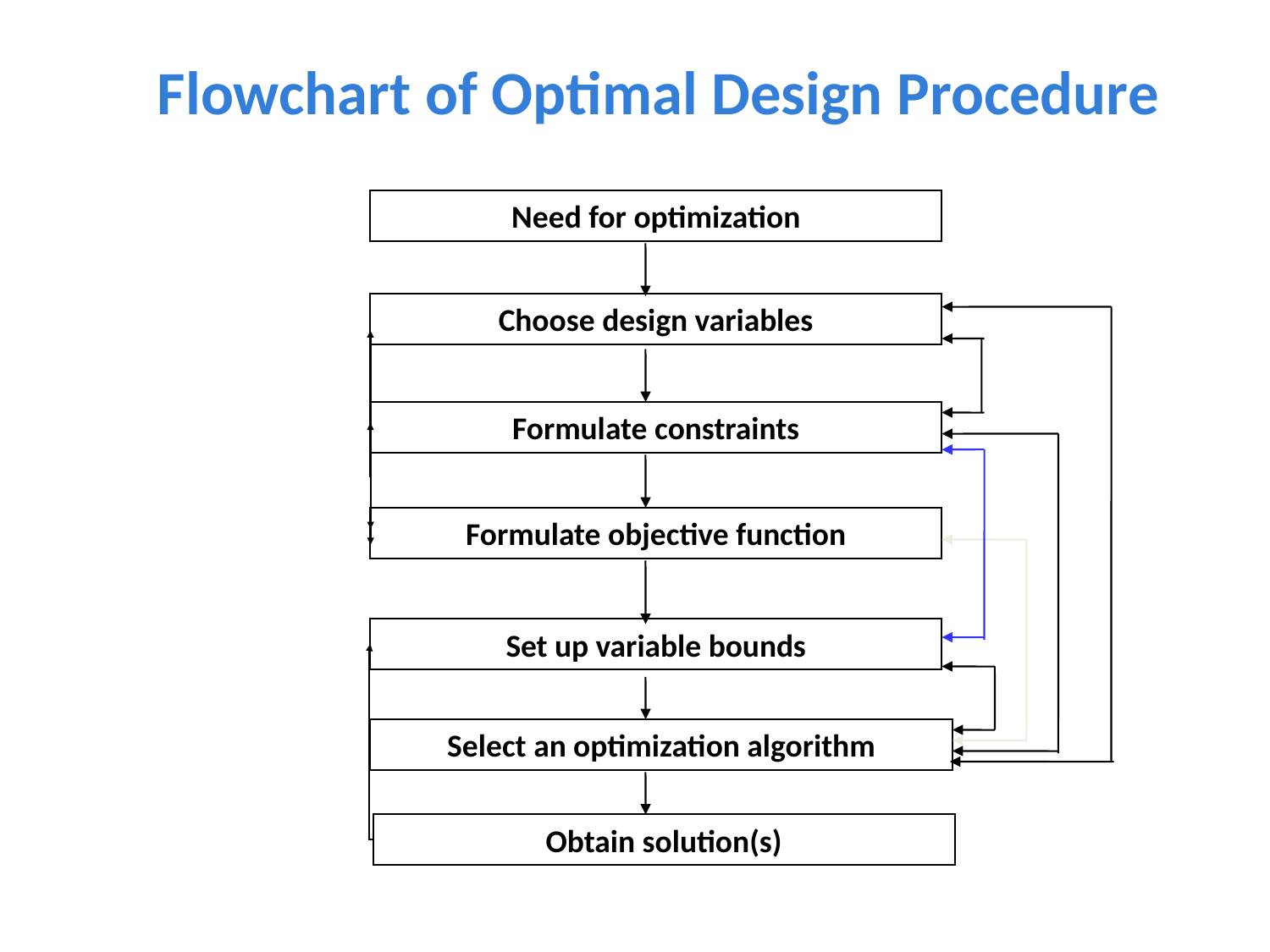

# Flowchart of Optimal Design Procedure
Need for optimization

Choose design variables

Formulate constraints

Formulate objective function

Set up variable bounds

Select an optimization algorithm

Obtain solution(s)